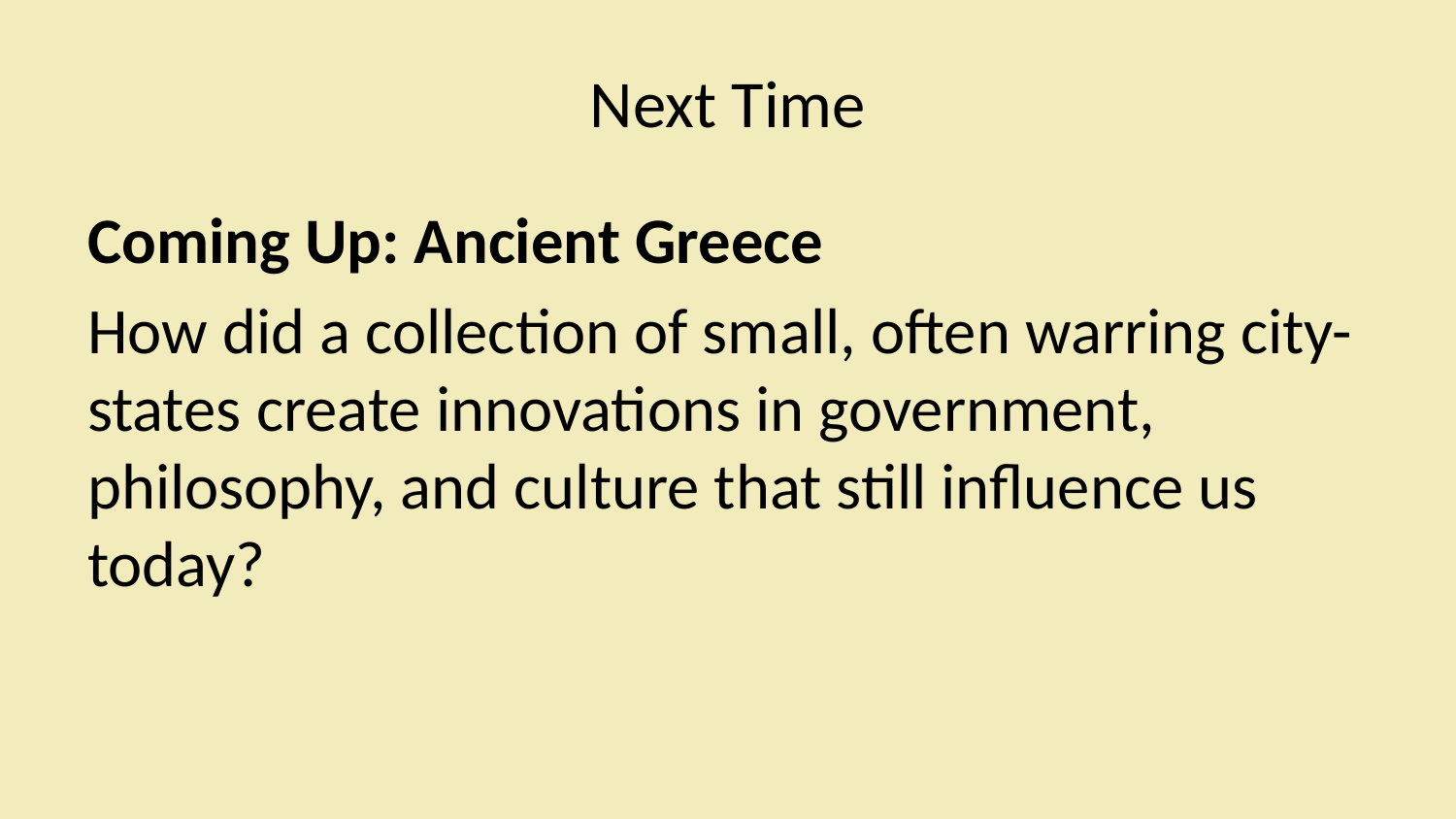

# Next Time
Coming Up: Ancient Greece
How did a collection of small, often warring city-states create innovations in government, philosophy, and culture that still influence us today?